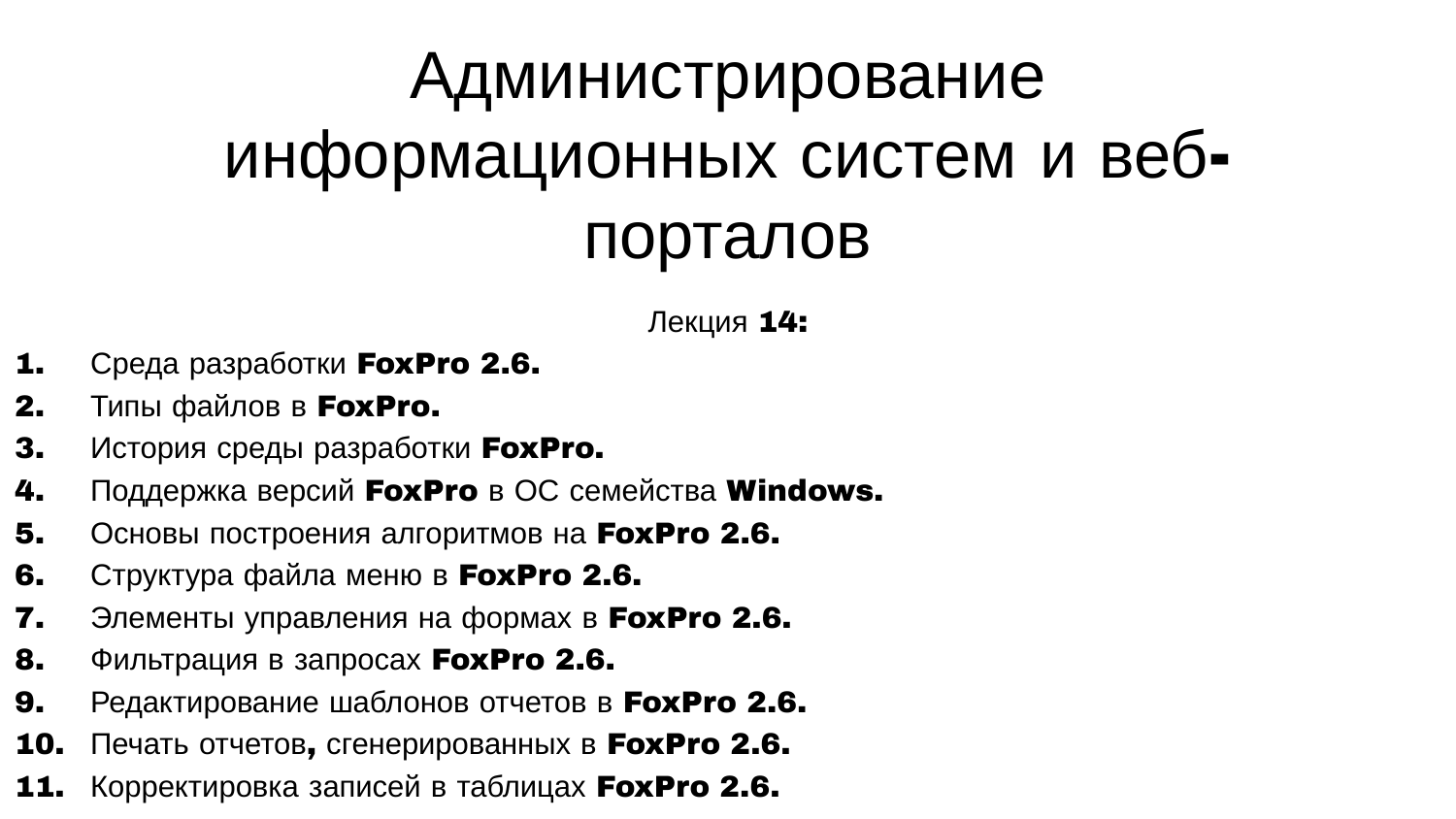

# Администрирование информационных систем и веб-порталов
Лекция 14:
Среда разработки FoxPro 2.6.
Типы файлов в FoxPro.
История среды разработки FoxPro.
Поддержка версий FoxPro в ОС семейства Windows.
Основы построения алгоритмов на FoxPro 2.6.
Структура файла меню в FoxPro 2.6.
Элементы управления на формах в FoxPro 2.6.
Фильтрация в запросах FoxPro 2.6.
Редактирование шаблонов отчетов в FoxPro 2.6.
Печать отчетов, сгенерированных в FoxPro 2.6.
Корректировка записей в таблицах FoxPro 2.6.